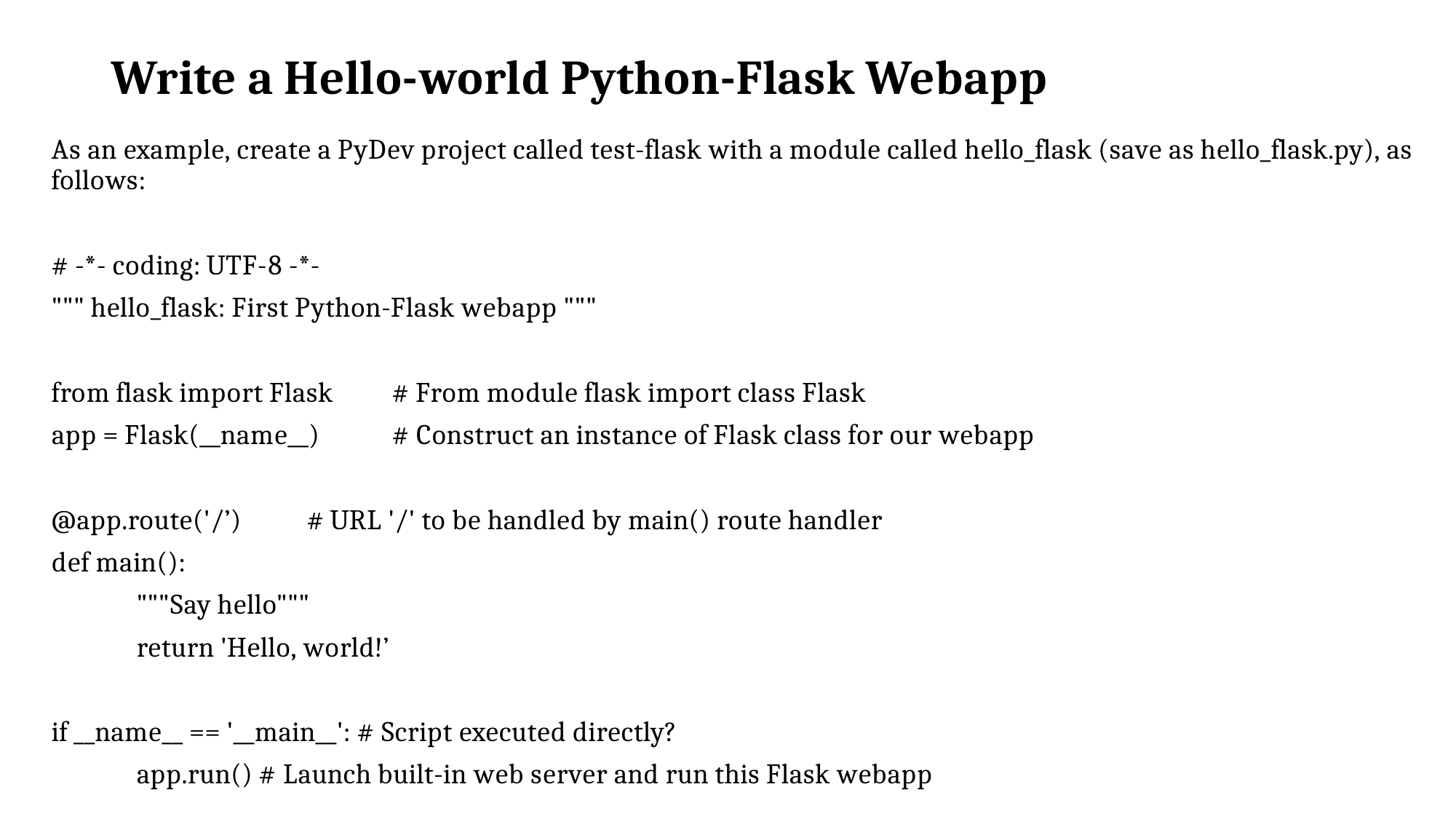

# Write a Hello-world Python-Flask Webapp
As an example, create a PyDev project called test-flask with a module called hello_flask (save as hello_flask.py), as follows:

# -*- coding: UTF-8 -*-
""" hello_flask: First Python-Flask webapp """

from flask import Flask 	# From module flask import class Flask
app = Flask(__name__) 	# Construct an instance of Flask class for our webapp

@app.route('/’) 		# URL '/' to be handled by main() route handler
def main():
	"""Say hello"""
	return 'Hello, world!’

if __name__ == '__main__': # Script executed directly?
	app.run() # Launch built-in web server and run this Flask webapp